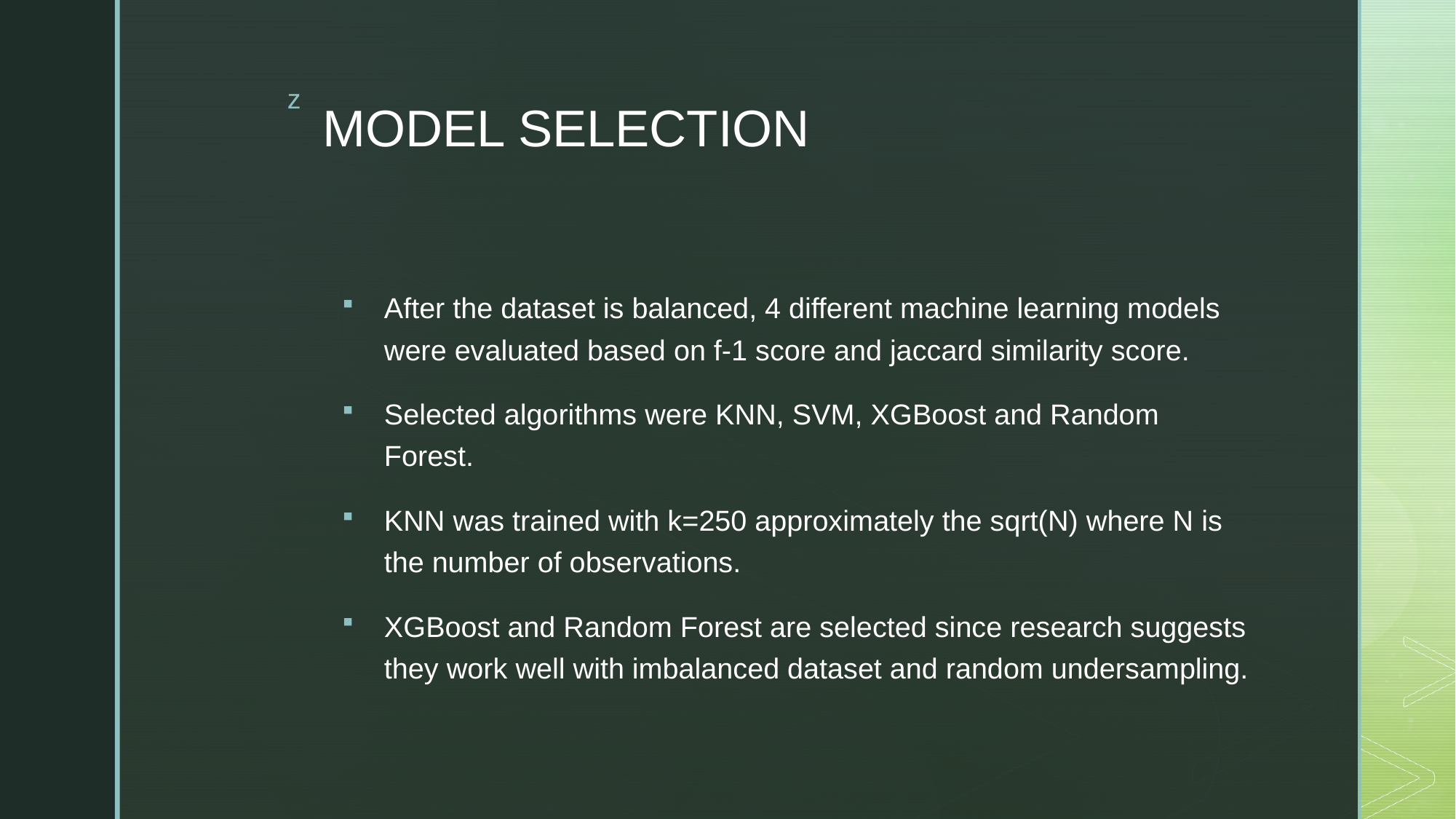

# MODEL SELECTION
After the dataset is balanced, 4 different machine learning models were evaluated based on f-1 score and jaccard similarity score.
Selected algorithms were KNN, SVM, XGBoost and Random Forest.
KNN was trained with k=250 approximately the sqrt(N) where N is the number of observations.
XGBoost and Random Forest are selected since research suggests they work well with imbalanced dataset and random undersampling.